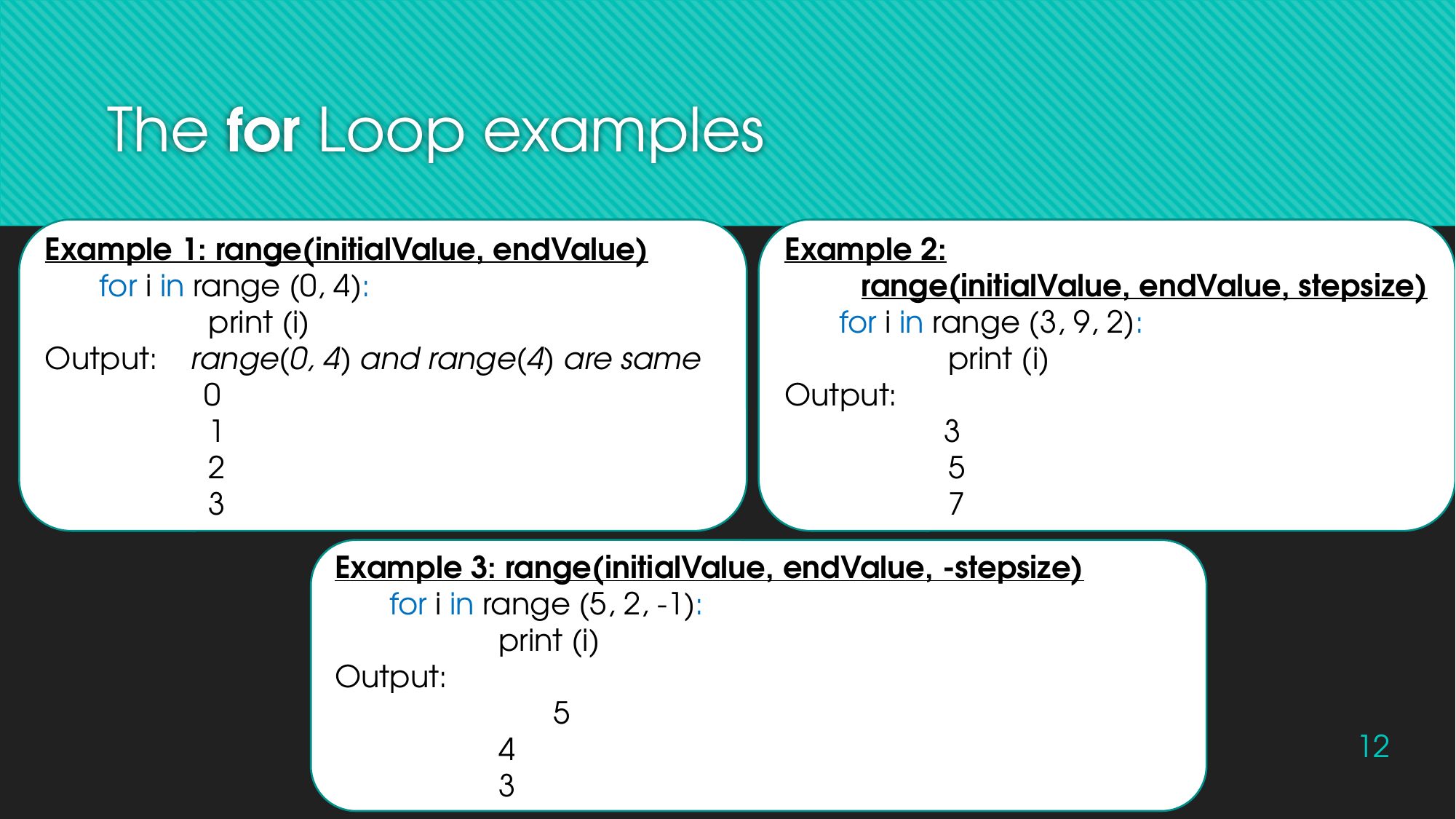

# The for Loop examples
Example 1: range(initialValue, endValue)
for i in range (0, 4):
	print (i)
Output:    range(0, 4) and range(4) are same
  	      0
	1
	2
	3
Example 2:
         range(initialValue, endValue, stepsize)
for i in range (3, 9, 2):
	print (i)
Output:
  	      3
	5
	7

Example 3: range(initialValue, endValue, -stepsize)
for i in range (5, 2, -1):
	print (i)
Output:
		5
	4
	3
12